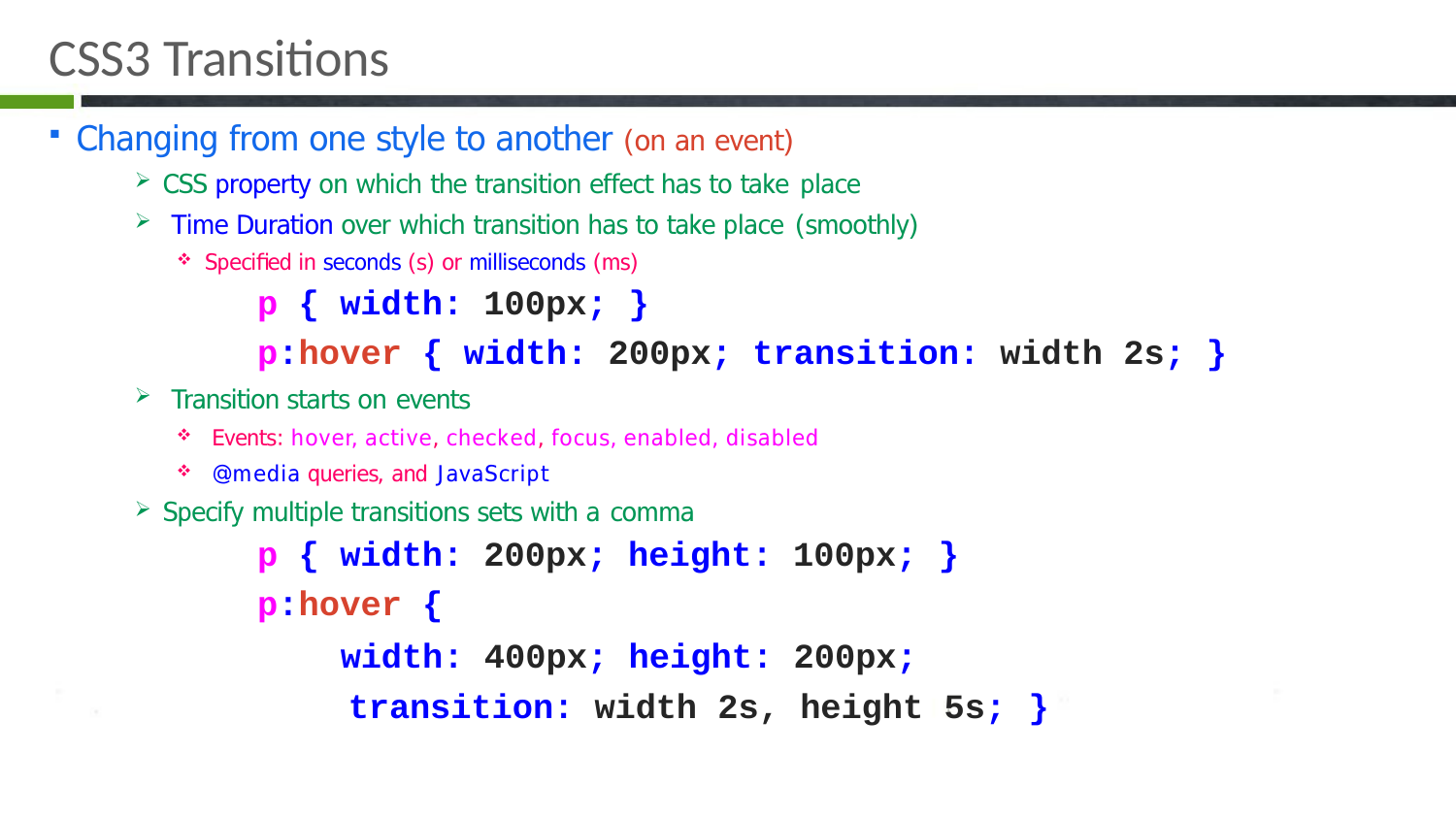

# CSS3 Transitions
Changing from one style to another (on an event)
CSS property on which the transition effect has to take place
Time Duration over which transition has to take place (smoothly)
Specified in seconds (s) or milliseconds (ms)
p { width: 100px; }
p:hover { width: 200px; transition: width 2s; }
Transition starts on events
Events: hover, active, checked, focus, enabled, disabled
@media queries, and JavaScript
Specify multiple transitions sets with a comma
p { width: 200px; height: 100px; }
p:hover {
width: 400px; height: 200px;  transition: width 2s, height 5s; }